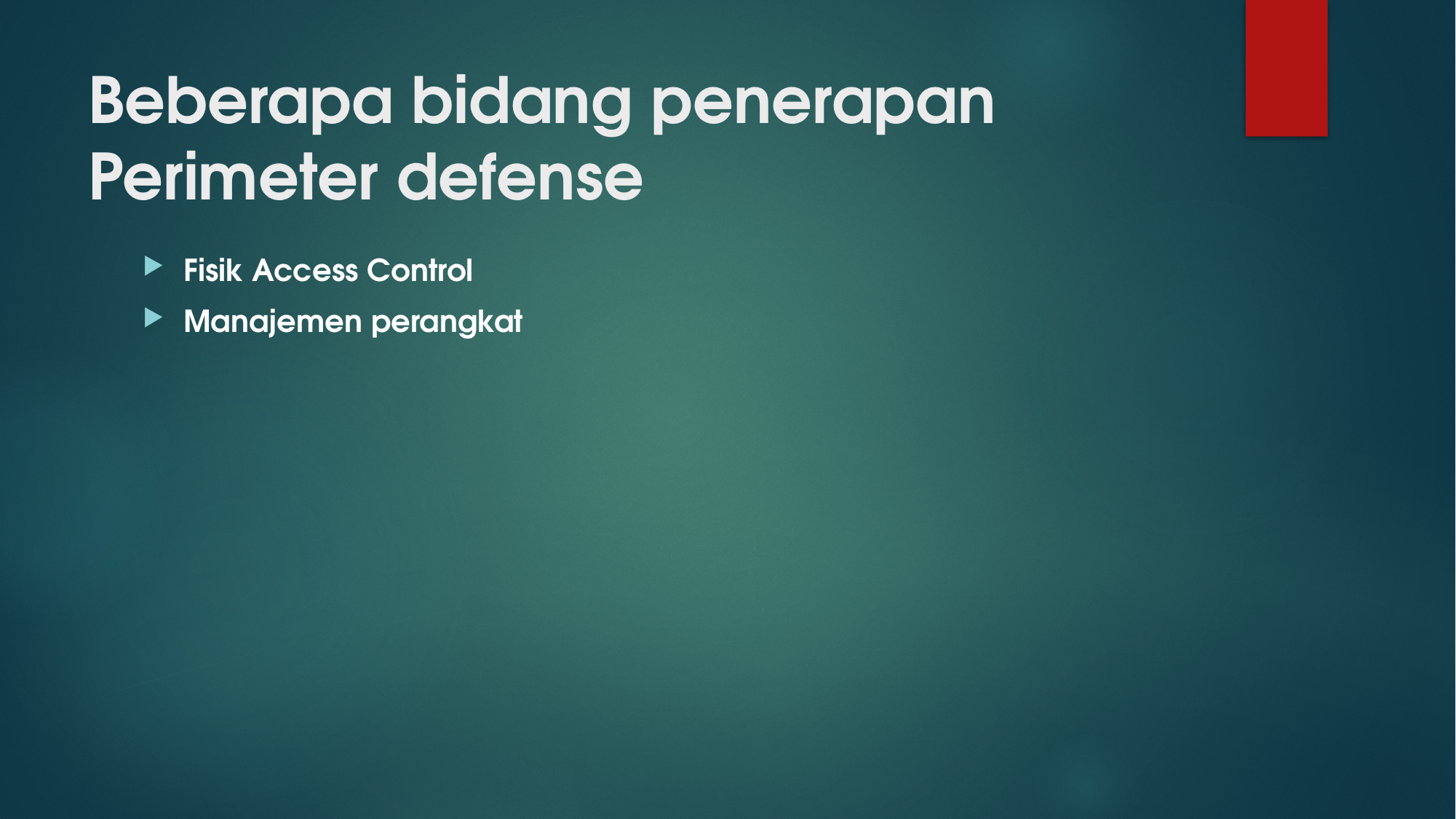

# Beberapa bidang penerapan Perimeter defense
Fisik Access Control
Manajemen perangkat